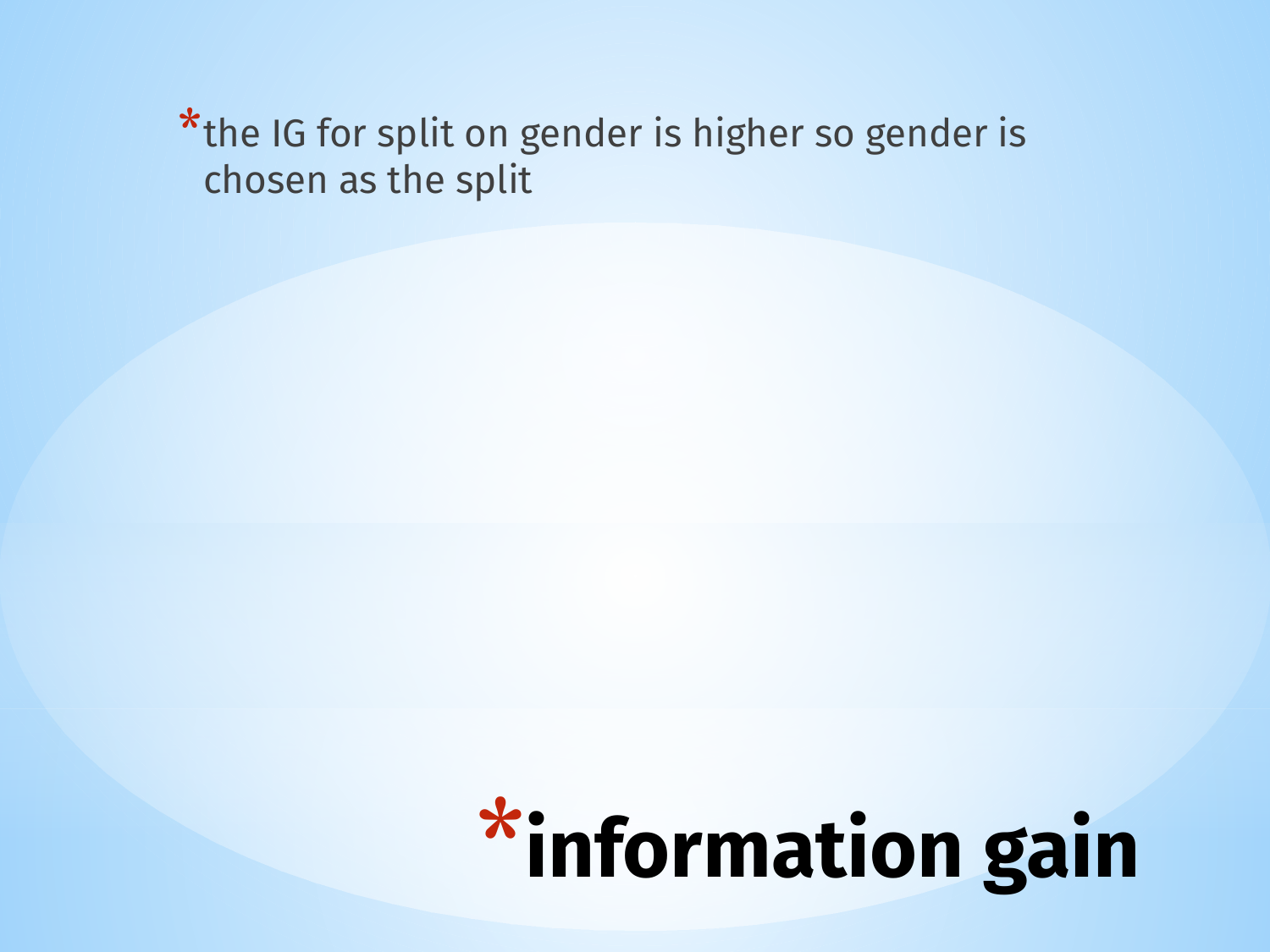

the IG for split on gender is higher so gender is chosen as the split
# information gain